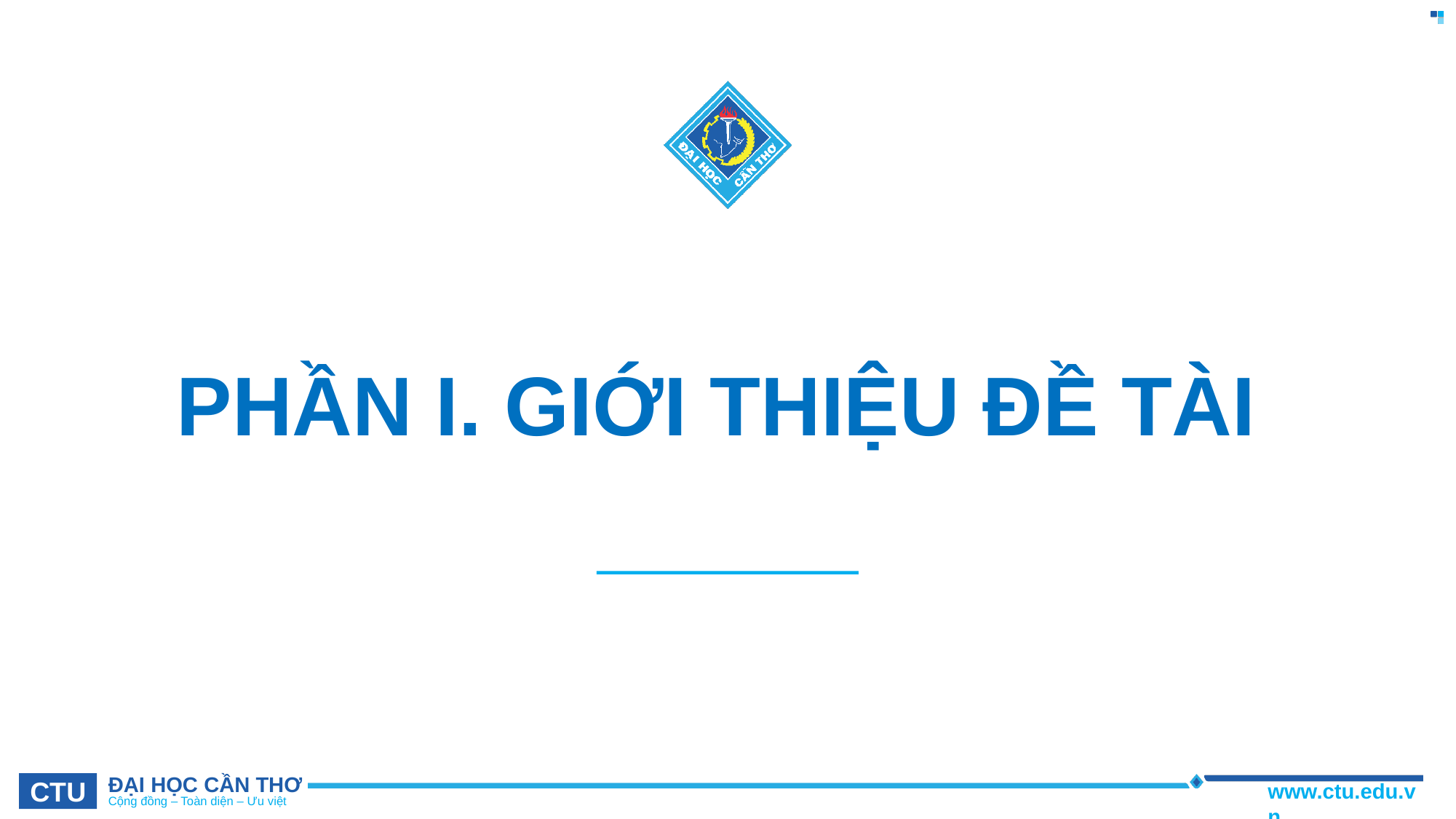

# PHẦN I. GIỚI THIỆU ĐỀ TÀI